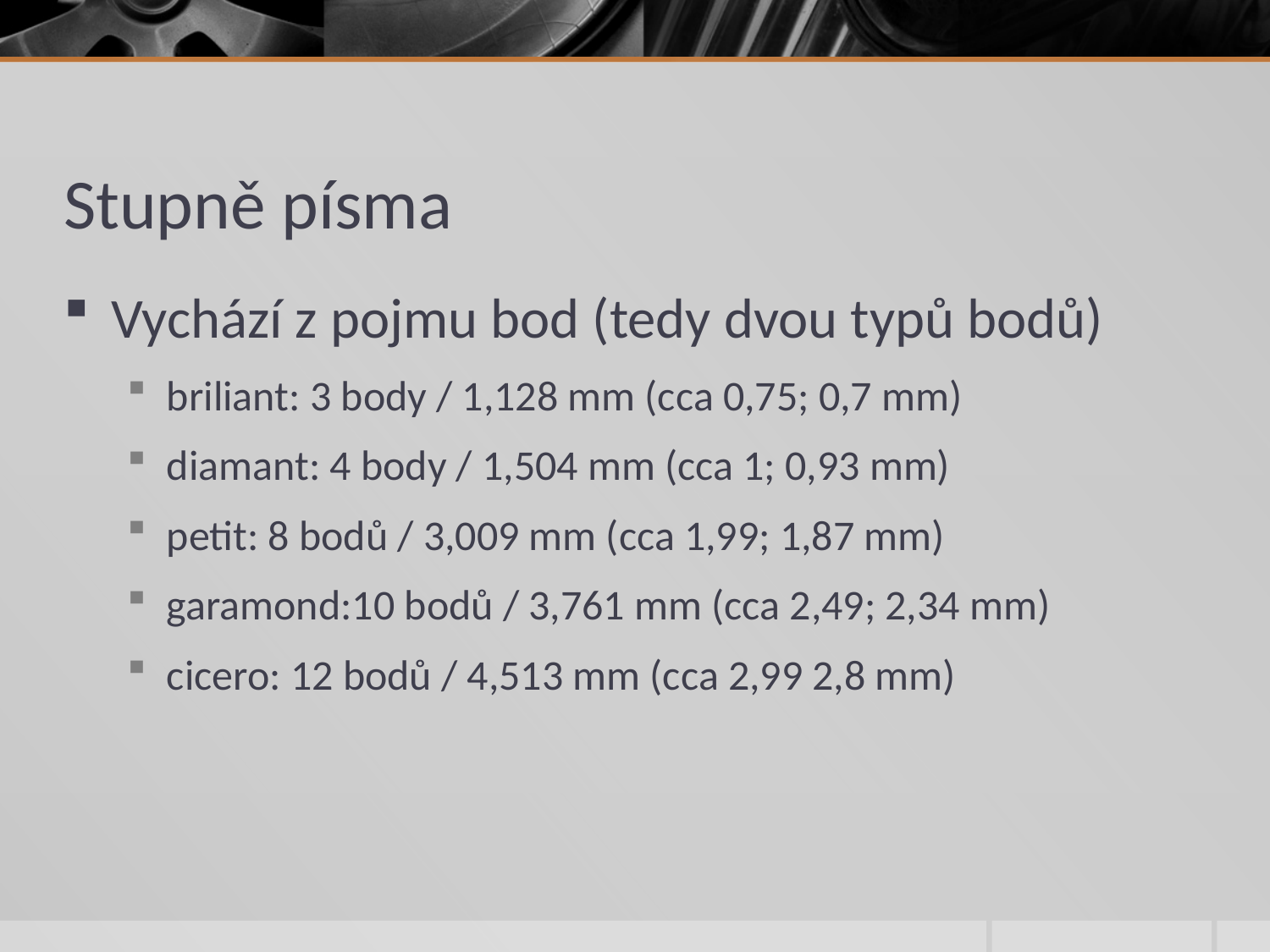

# Stupně písma
Vychází z pojmu bod (tedy dvou typů bodů)
briliant: 3 body / 1,128 mm (cca 0,75; 0,7 mm)
diamant: 4 body / 1,504 mm (cca 1; 0,93 mm)
petit: 8 bodů / 3,009 mm (cca 1,99; 1,87 mm)
garamond:10 bodů / 3,761 mm (cca 2,49; 2,34 mm)
cicero: 12 bodů / 4,513 mm (cca 2,99 2,8 mm)